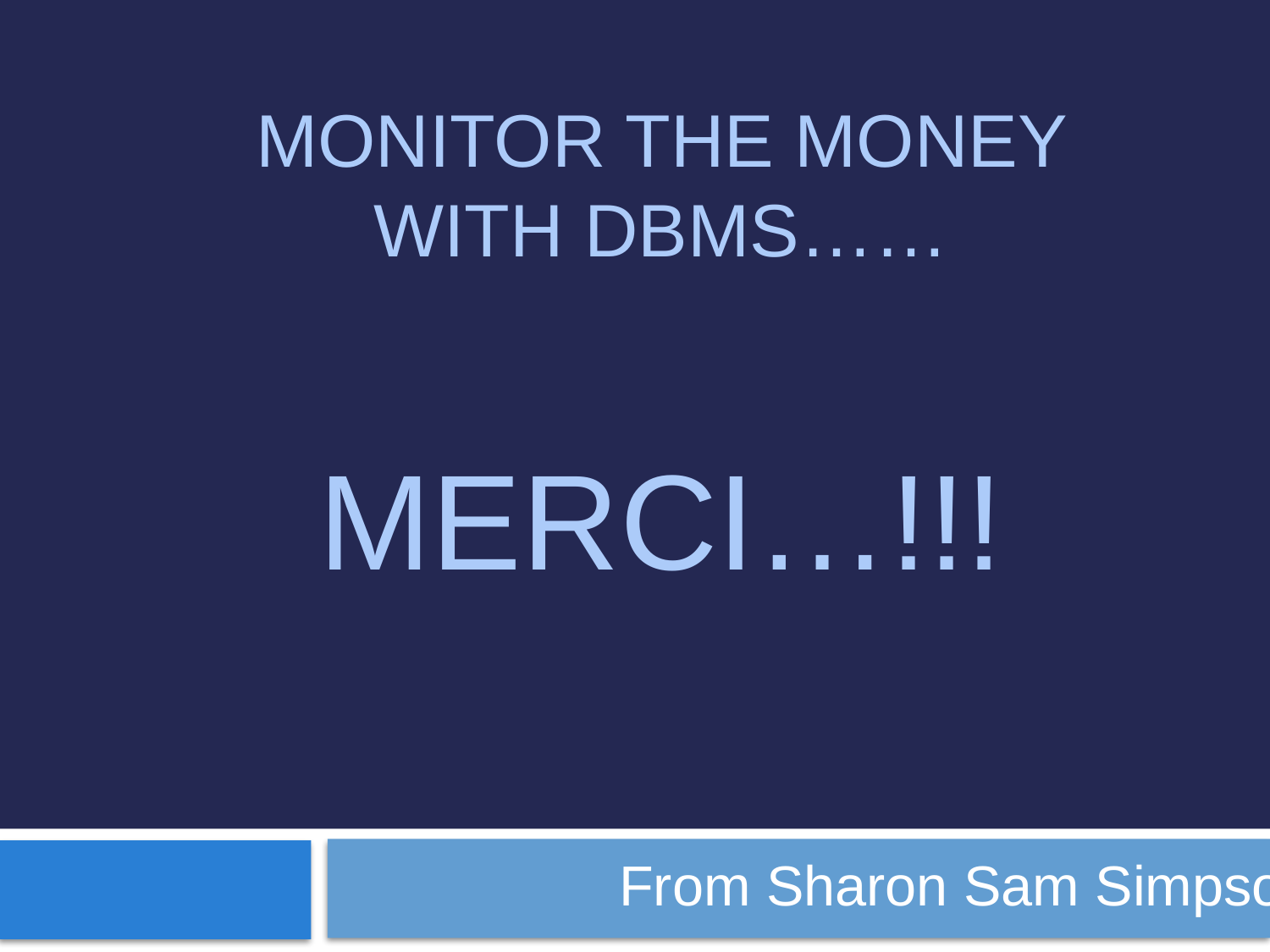

# MONITOR the MONEY with DBMS…… MERCI…!!!
         From Sharon Sam Simpson